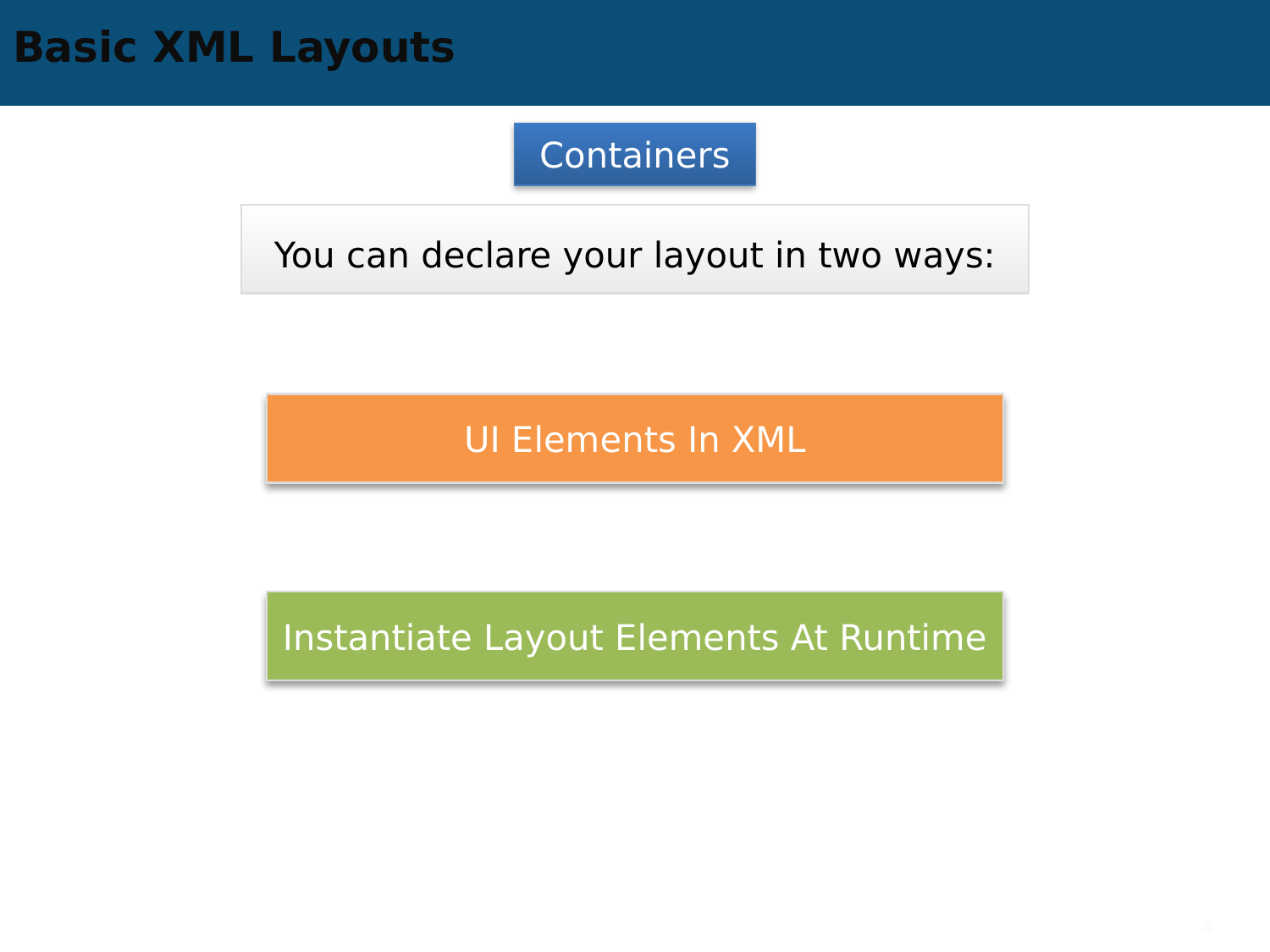

# Basic XML Layouts
Containers
You can declare your layout in two ways:
UI Elements In XML
Instantiate Layout Elements At Runtime